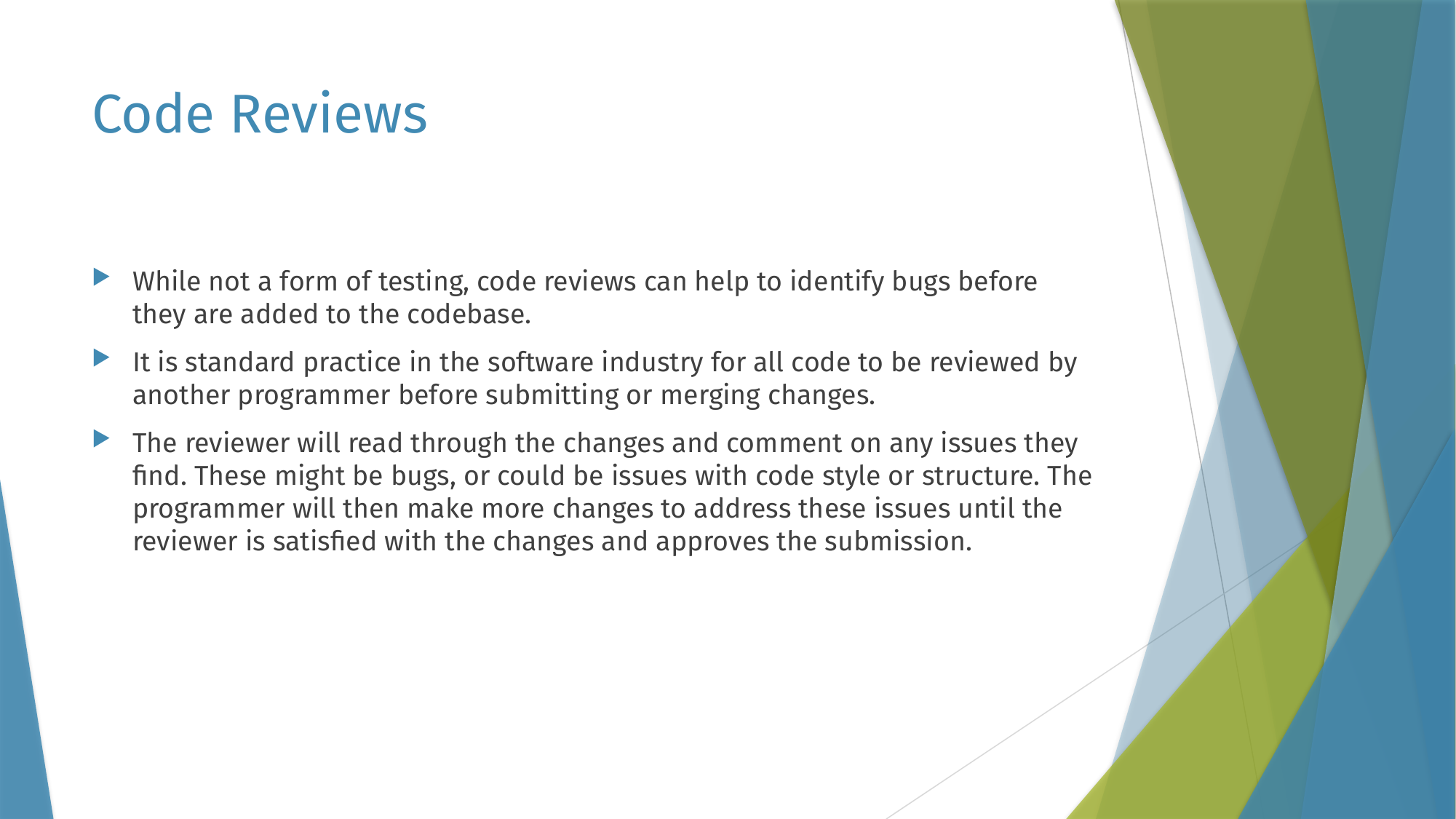

# Code Reviews
While not a form of testing, code reviews can help to identify bugs before they are added to the codebase.
It is standard practice in the software industry for all code to be reviewed by another programmer before submitting or merging changes.
The reviewer will read through the changes and comment on any issues they find. These might be bugs, or could be issues with code style or structure. The programmer will then make more changes to address these issues until the reviewer is satisfied with the changes and approves the submission.